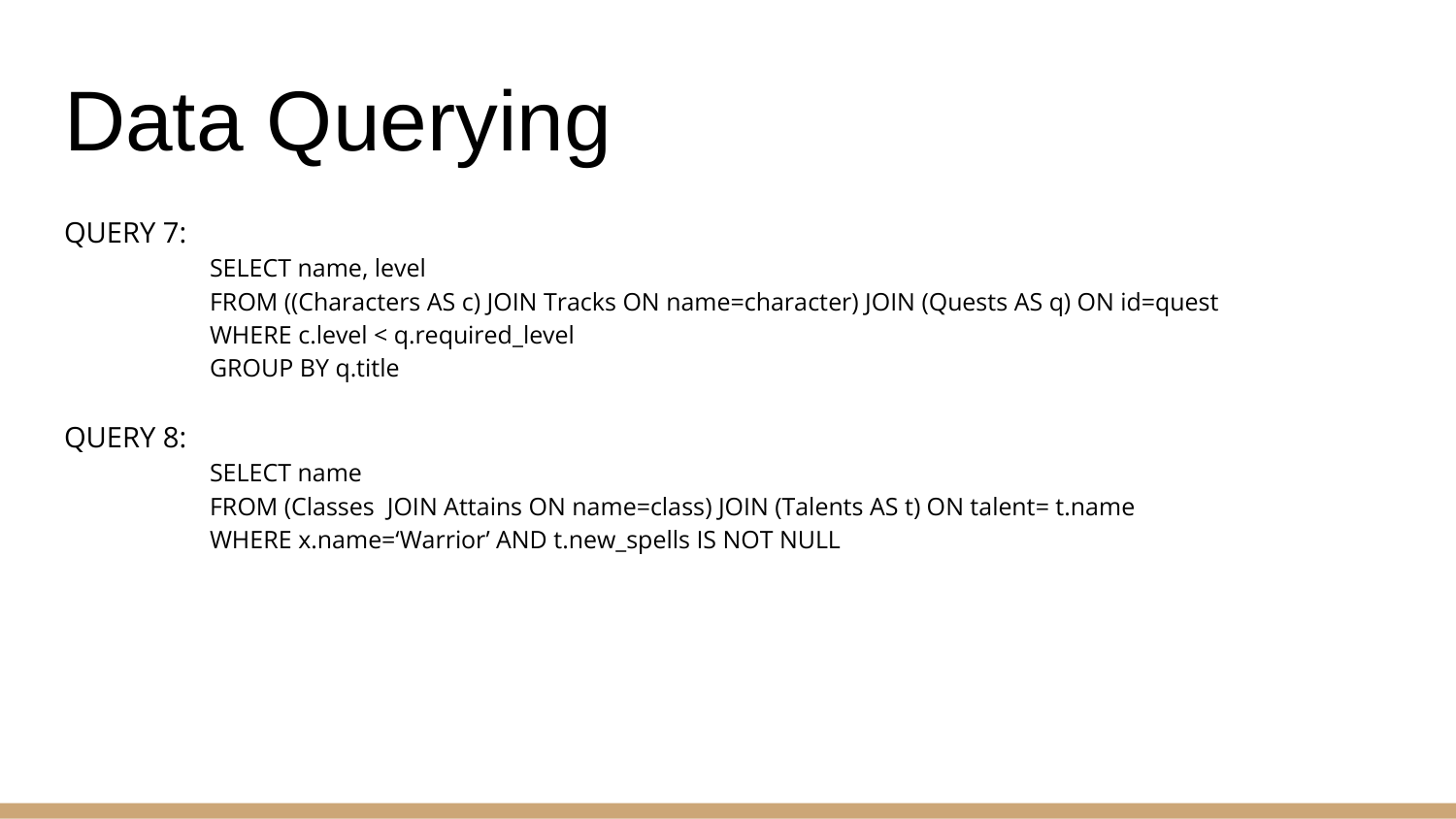

# Data Querying
QUERY 7:
	SELECT name, level
	FROM ((Characters AS c) JOIN Tracks ON name=character) JOIN (Quests AS q) ON id=quest
	WHERE c.level < q.required_level
	GROUP BY q.title
QUERY 8:
	SELECT name
	FROM (Classes  JOIN Attains ON name=class) JOIN (Talents AS t) ON talent= t.name
	WHERE x.name=‘Warrior’ AND t.new_spells IS NOT NULL